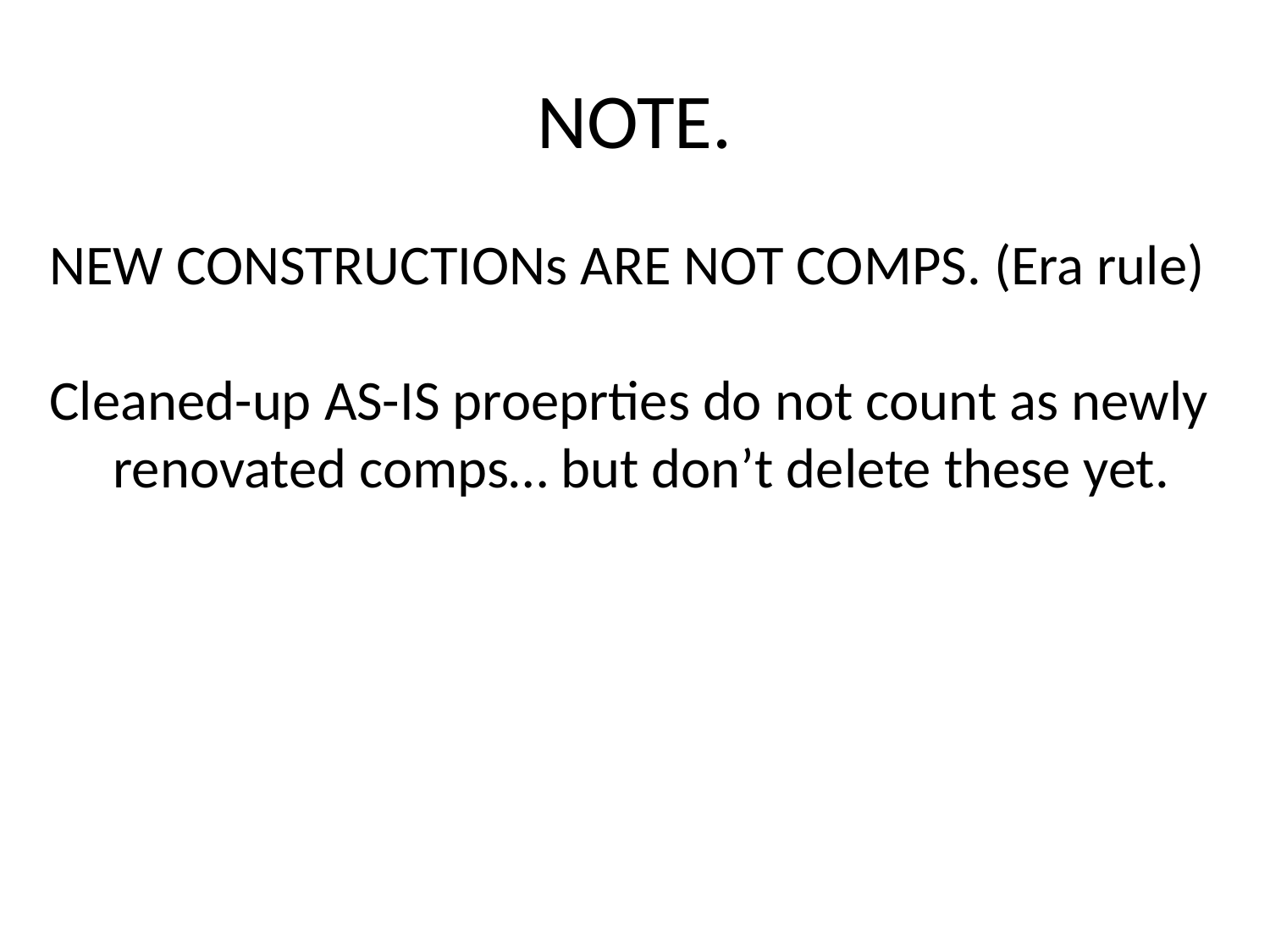

# NOTE.
NEW CONSTRUCTIONs ARE NOT COMPS. (Era rule)

Cleaned-up AS-IS proeprties do not count as newly renovated comps… but don’t delete these yet.